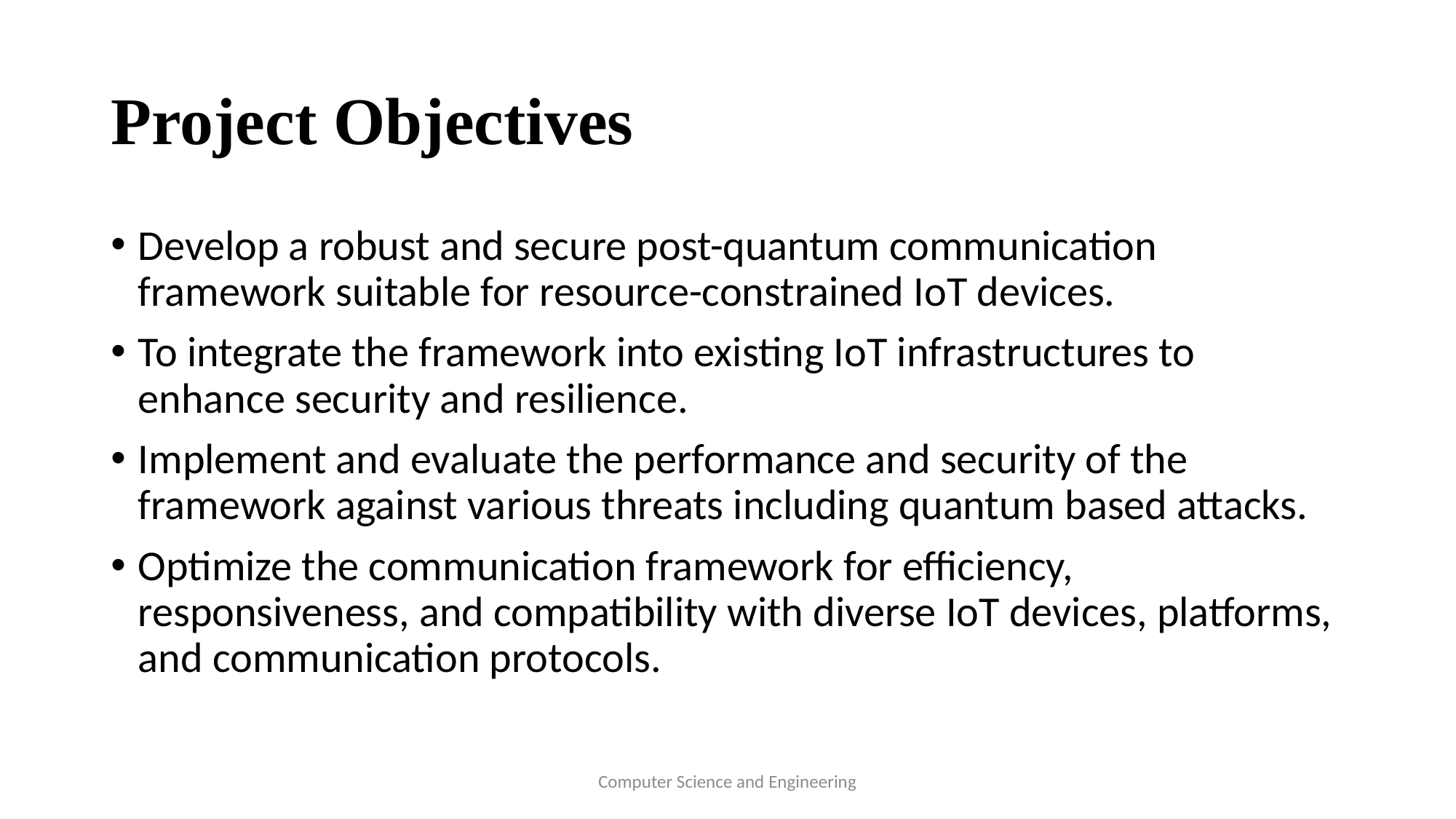

# Project Objectives
Develop a robust and secure post-quantum communication framework suitable for resource-constrained IoT devices.
To integrate the framework into existing IoT infrastructures to enhance security and resilience.
Implement and evaluate the performance and security of the framework against various threats including quantum based attacks.
Optimize the communication framework for efficiency, responsiveness, and compatibility with diverse IoT devices, platforms, and communication protocols.

Computer Science and Engineering
8